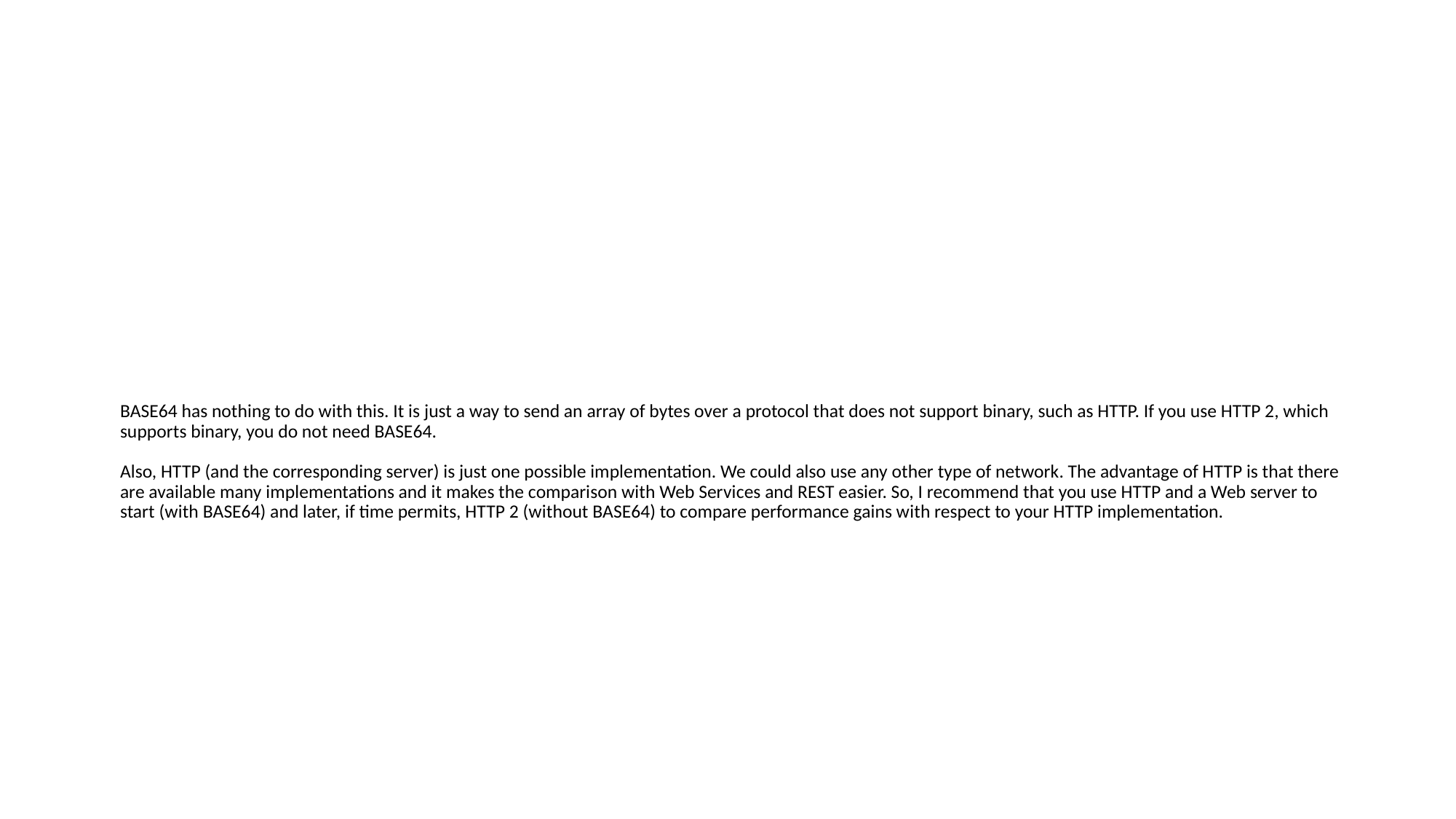

# BASE64 has nothing to do with this. It is just a way to send an array of bytes over a protocol that does not support binary, such as HTTP. If you use HTTP 2, which supports binary, you do not need BASE64.   Also, HTTP (and the corresponding server) is just one possible implementation. We could also use any other type of network. The advantage of HTTP is that there are available many implementations and it makes the comparison with Web Services and REST easier. So, I recommend that you use HTTP and a Web server to start (with BASE64) and later, if time permits, HTTP 2 (without BASE64) to compare performance gains with respect to your HTTP implementation.